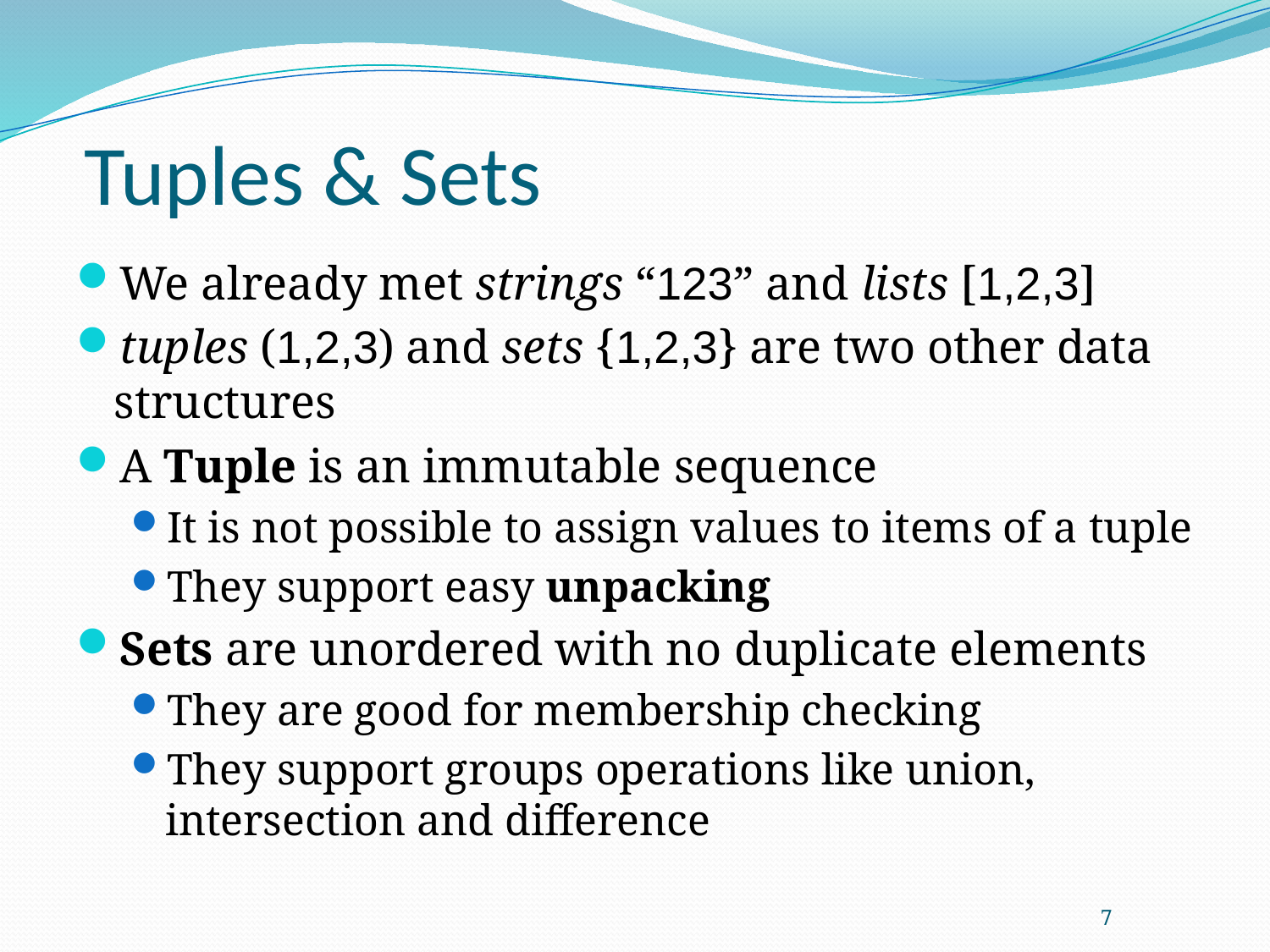

# Tuples & Sets
We already met strings “123” and lists [1,2,3]
tuples (1,2,3) and sets {1,2,3} are two other data structures
A Tuple is an immutable sequence
It is not possible to assign values to items of a tuple
They support easy unpacking
Sets are unordered with no duplicate elements
They are good for membership checking
They support groups operations like union, intersection and difference

7